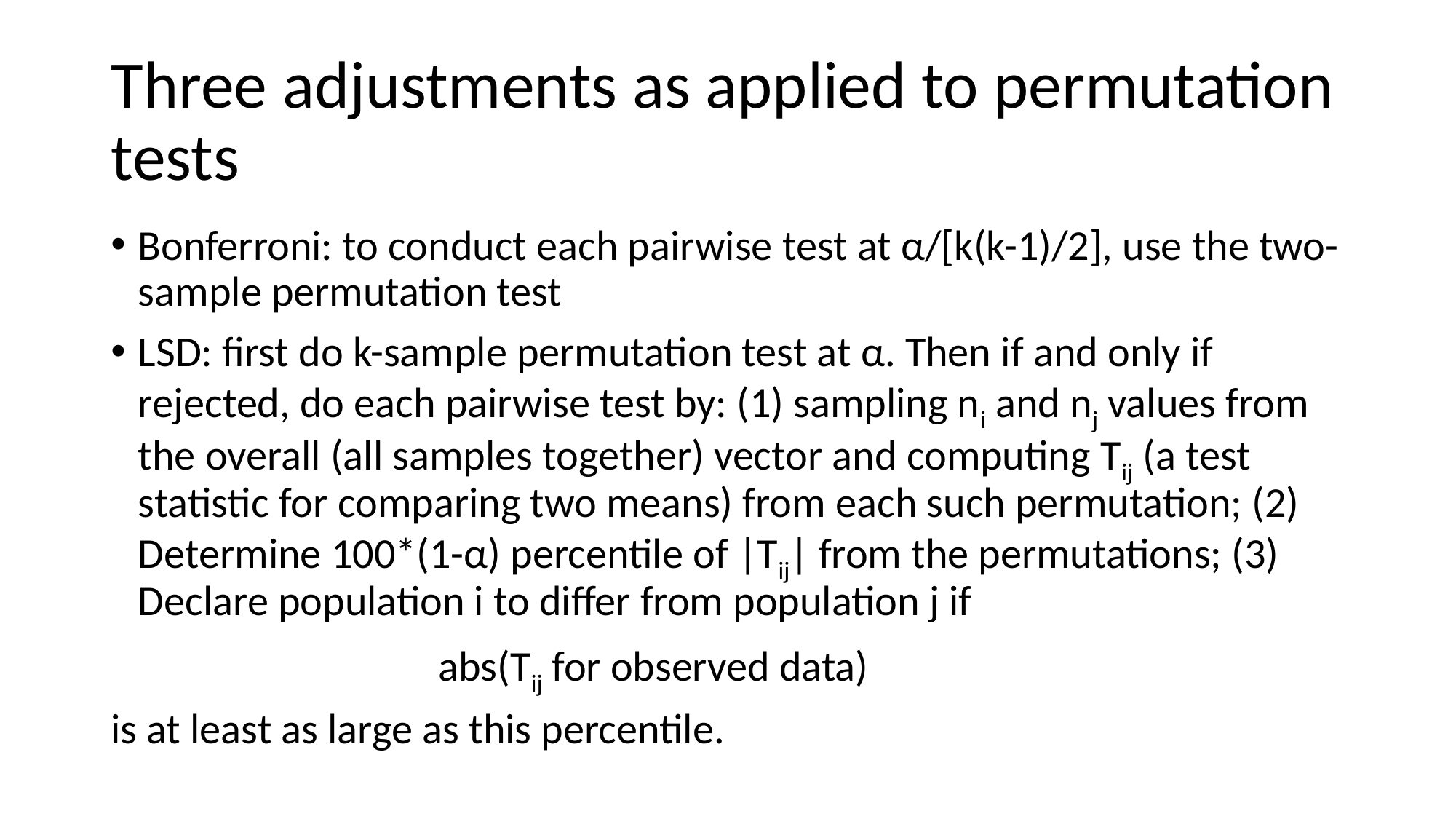

# Three adjustments as applied to permutation tests
Bonferroni: to conduct each pairwise test at α/[k(k-1)/2], use the two-sample permutation test
LSD: first do k-sample permutation test at α. Then if and only if rejected, do each pairwise test by: (1) sampling ni and nj values from the overall (all samples together) vector and computing Tij (a test statistic for comparing two means) from each such permutation; (2) Determine 100*(1-α) percentile of |Tij| from the permutations; (3) Declare population i to differ from population j if
			abs(Tij for observed data)
is at least as large as this percentile.